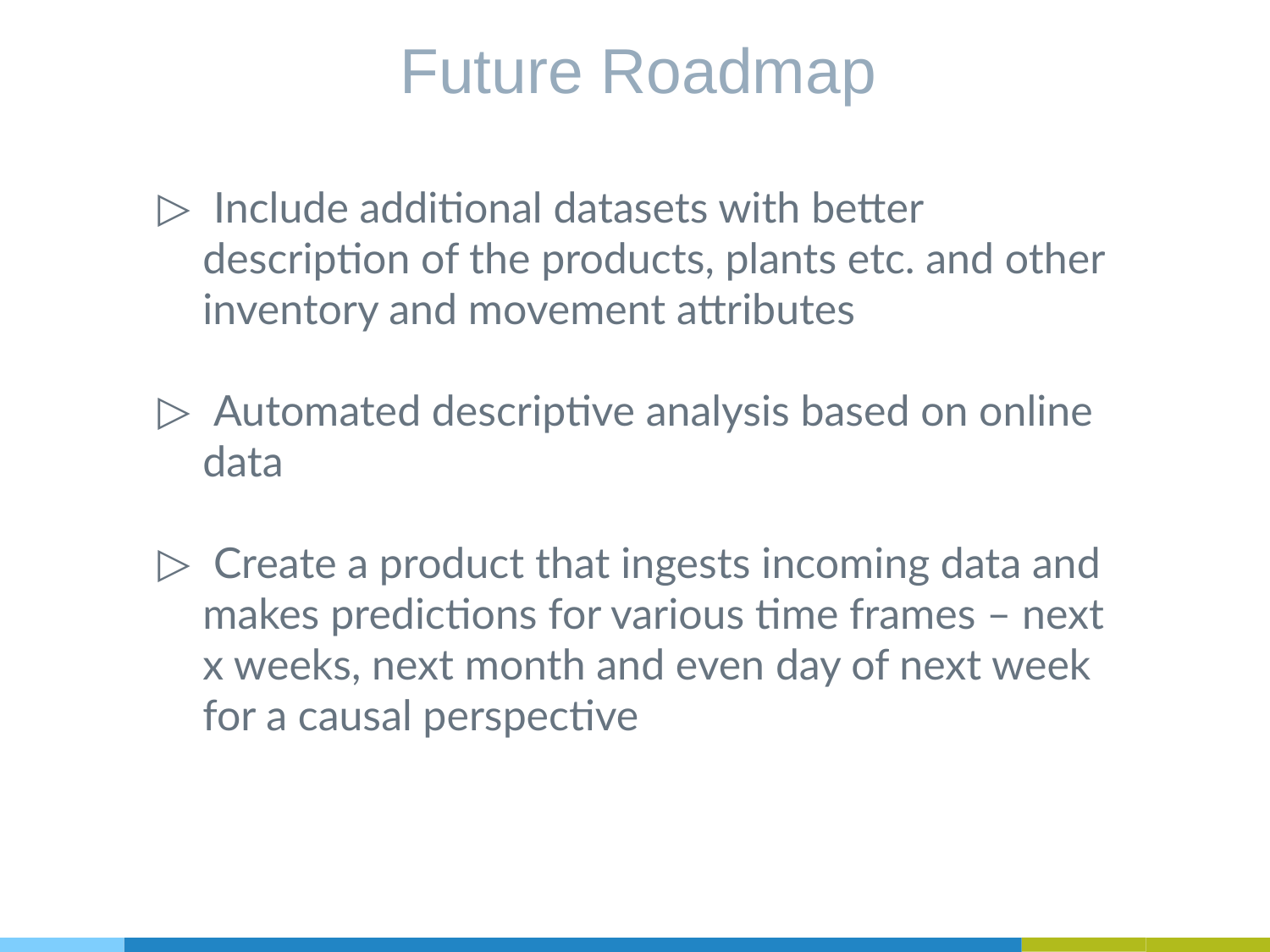

# Future Roadmap
 Include additional datasets with better description of the products, plants etc. and other inventory and movement attributes

 Automated descriptive analysis based on online data

 Create a product that ingests incoming data and makes predictions for various time frames – next x weeks, next month and even day of next week for a causal perspective